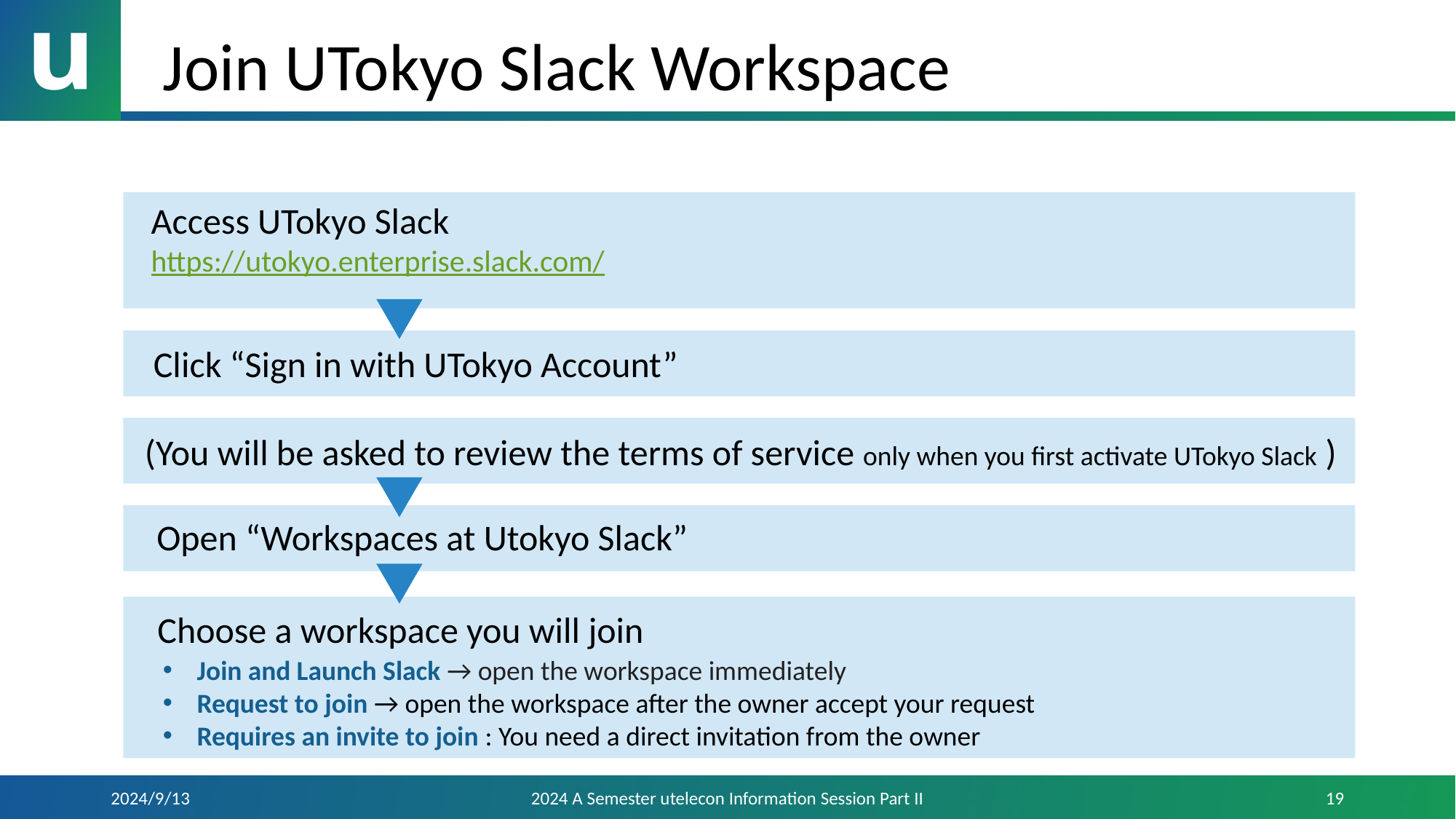

# Join UTokyo Slack Workspace

Access UTokyo Slack
https://utokyo.enterprise.slack.com/

Click “Sign in with UTokyo Account”

(You will be asked to review the terms of service only when you first activate UTokyo Slack )
About these, see also:
PART I

Open “Workspaces at Utokyo Slack”

Choose a workspace you will join
Join and Launch Slack → open the workspace immediately
Request to join → open the workspace after the owner accept your request
Requires an invite to join : You need a direct invitation from the owner

2024/9/13
2024 A Semester utelecon Information Session Part II
19